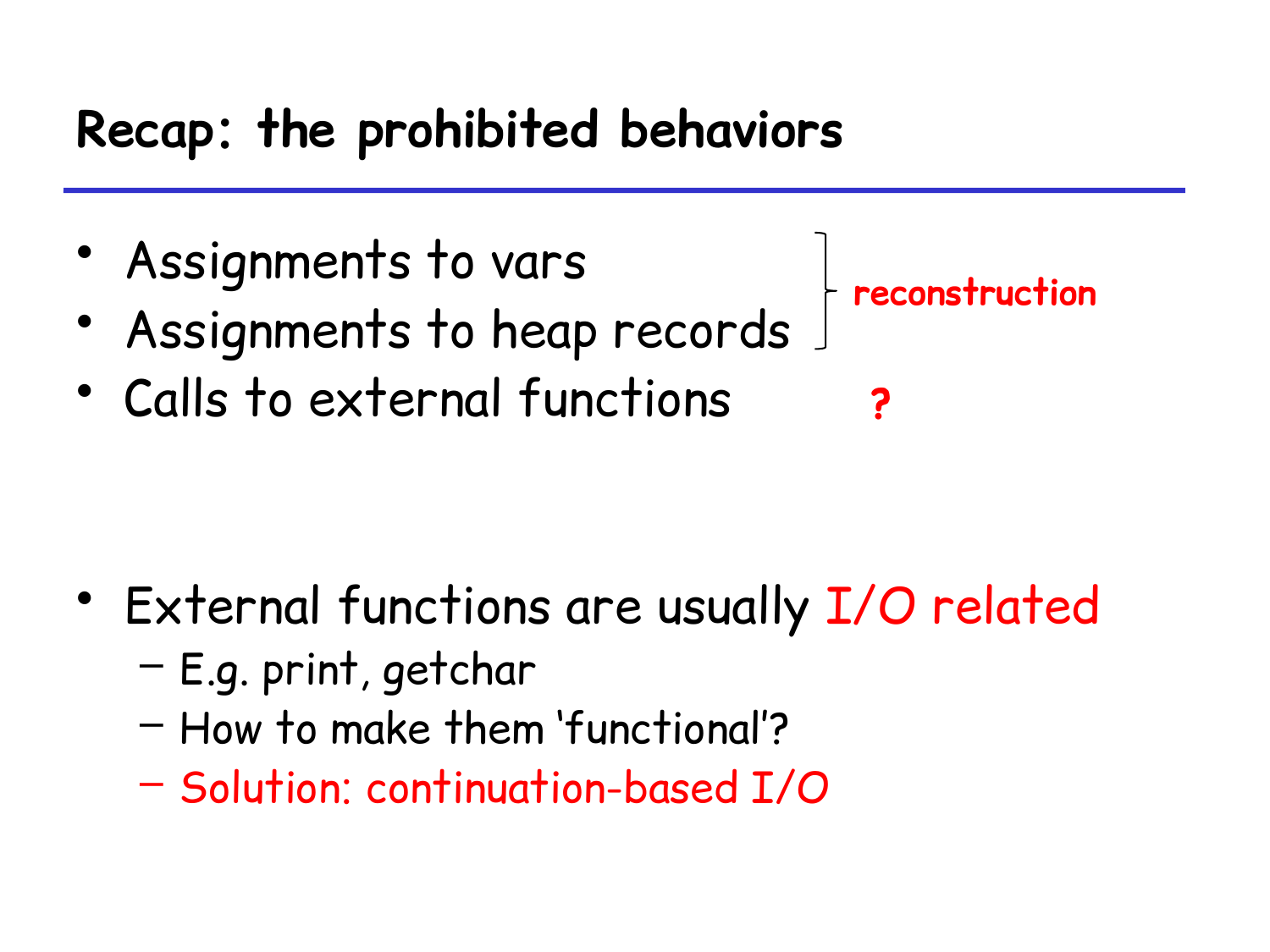

# Recap: the prohibited behaviors
Assignments to vars
Assignments to heap records
Calls to external functions

External functions are usually I/O related
E.g. print, getchar
How to make them ‘functional’?
Solution: continuation-based I/O

reconstruction
?
38